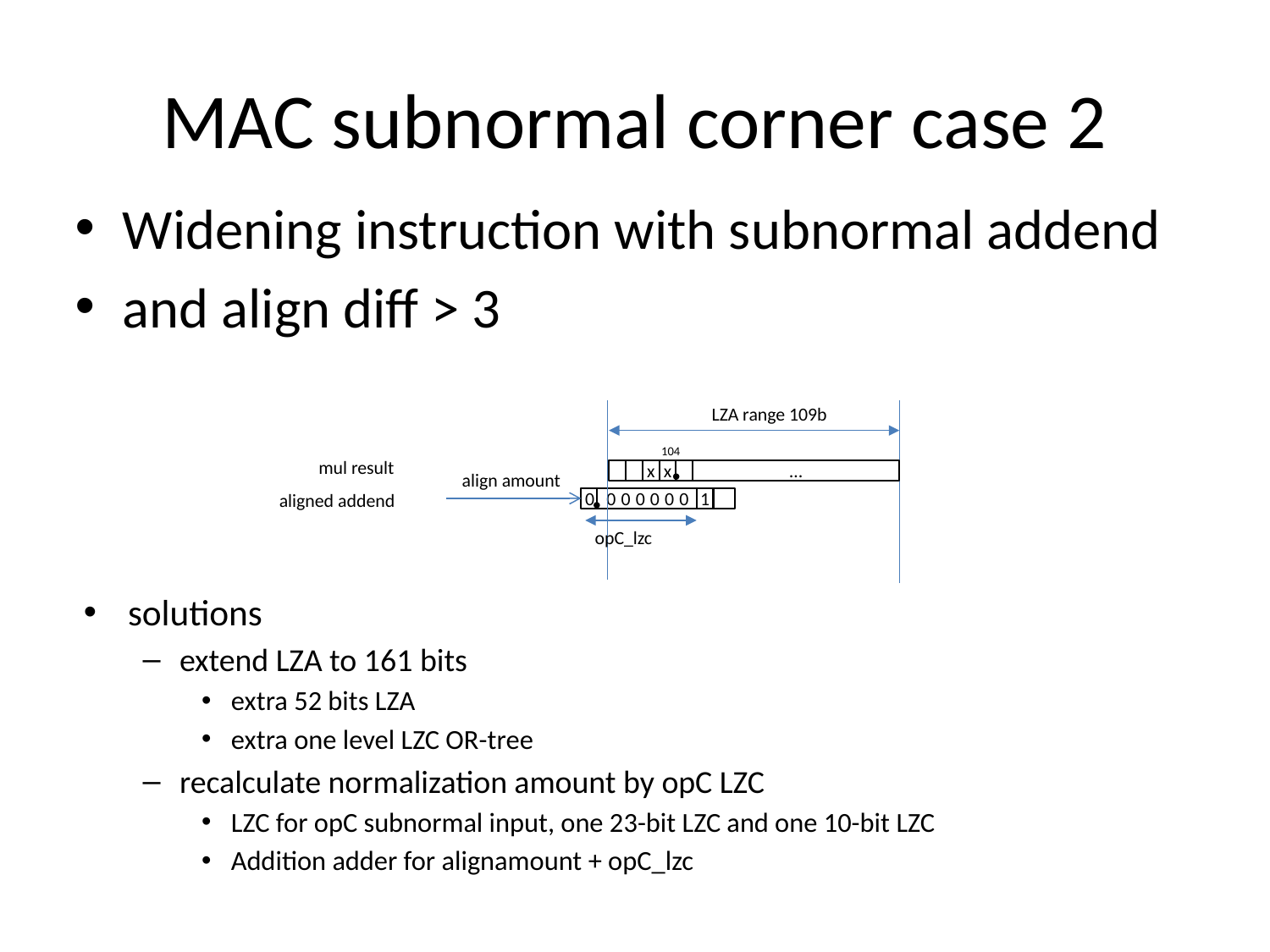

# MAC subnormal corner case 2
Widening instruction with subnormal addend
and align diff > 3
LZA range 109b
104
mul result

x
x

…
align amount

 000000
0
1
aligned addend

opC_lzc
solutions
extend LZA to 161 bits
extra 52 bits LZA
extra one level LZC OR-tree
recalculate normalization amount by opC LZC
LZC for opC subnormal input, one 23-bit LZC and one 10-bit LZC
Addition adder for alignamount + opC_lzc